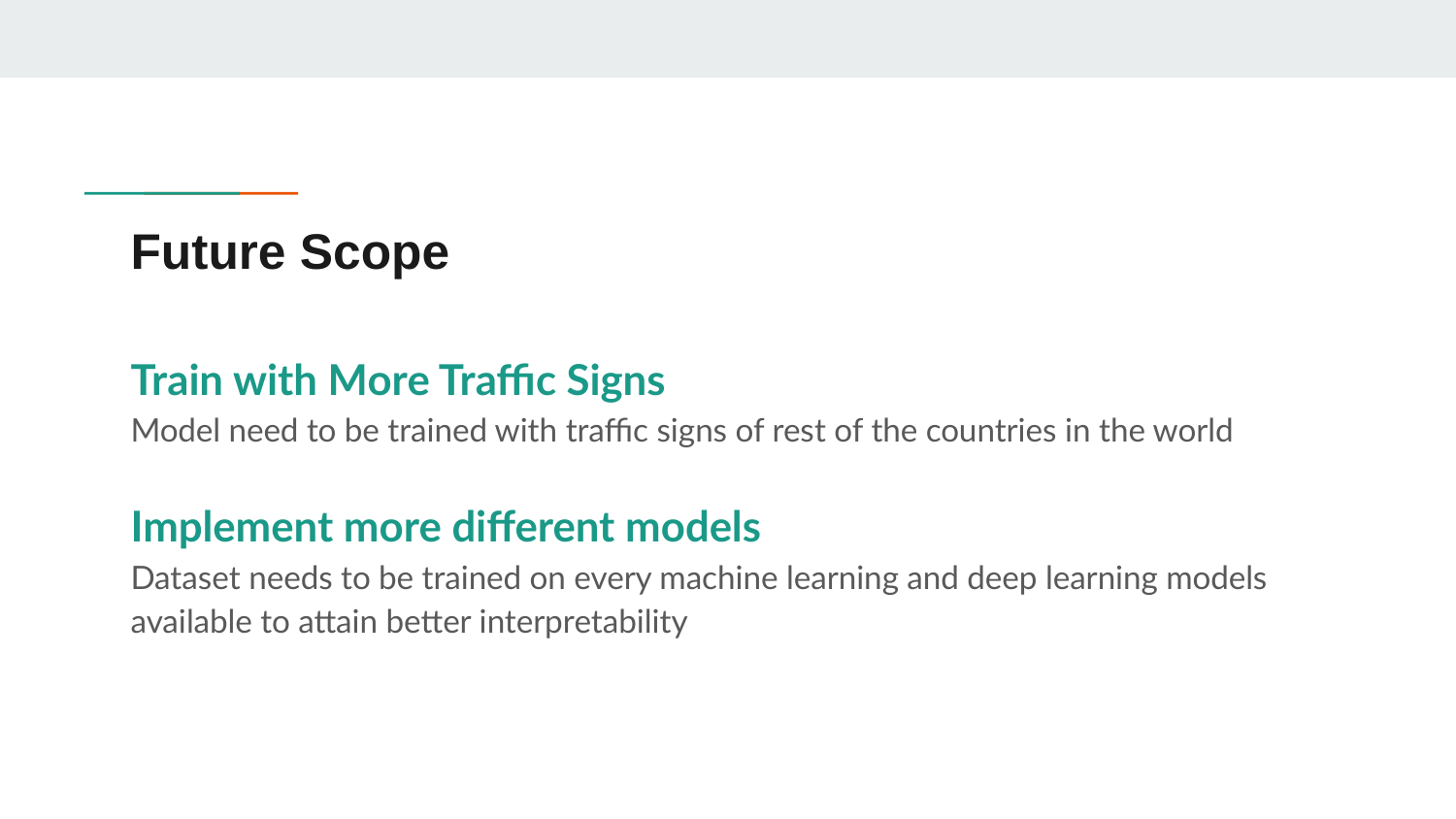

# Future Scope
Train with More Traffic Signs
Model need to be trained with traffic signs of rest of the countries in the world

Implement more different models
Dataset needs to be trained on every machine learning and deep learning models available to attain better interpretability